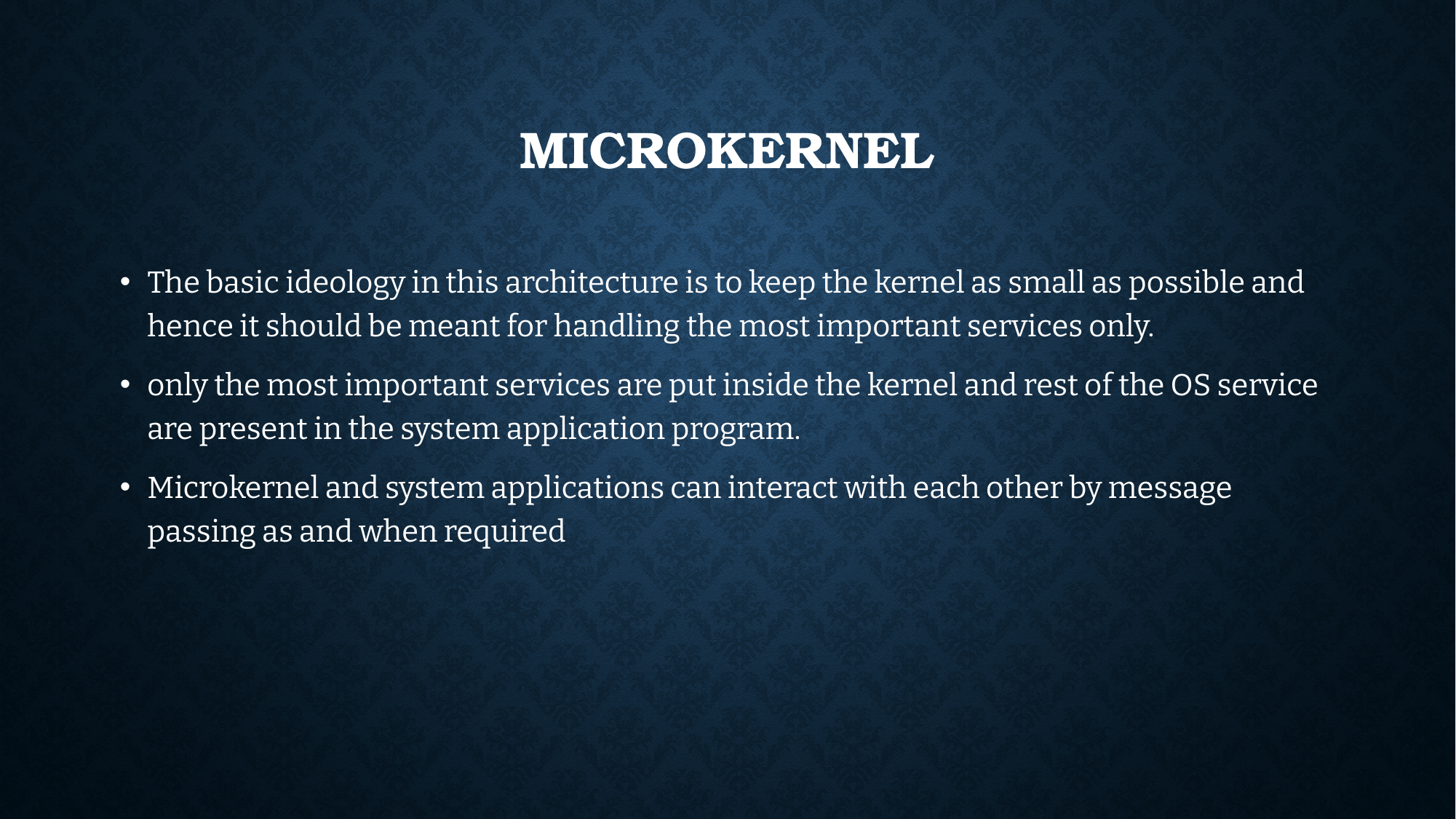

# MICROKERNEL
The basic ideology in this architecture is to keep the kernel as small as possible and hence it should be meant for handling the most important services only.
only the most important services are put inside the kernel and rest of the OS service are present in the system application program.
Microkernel and system applications can interact with each other by message passing as and when required